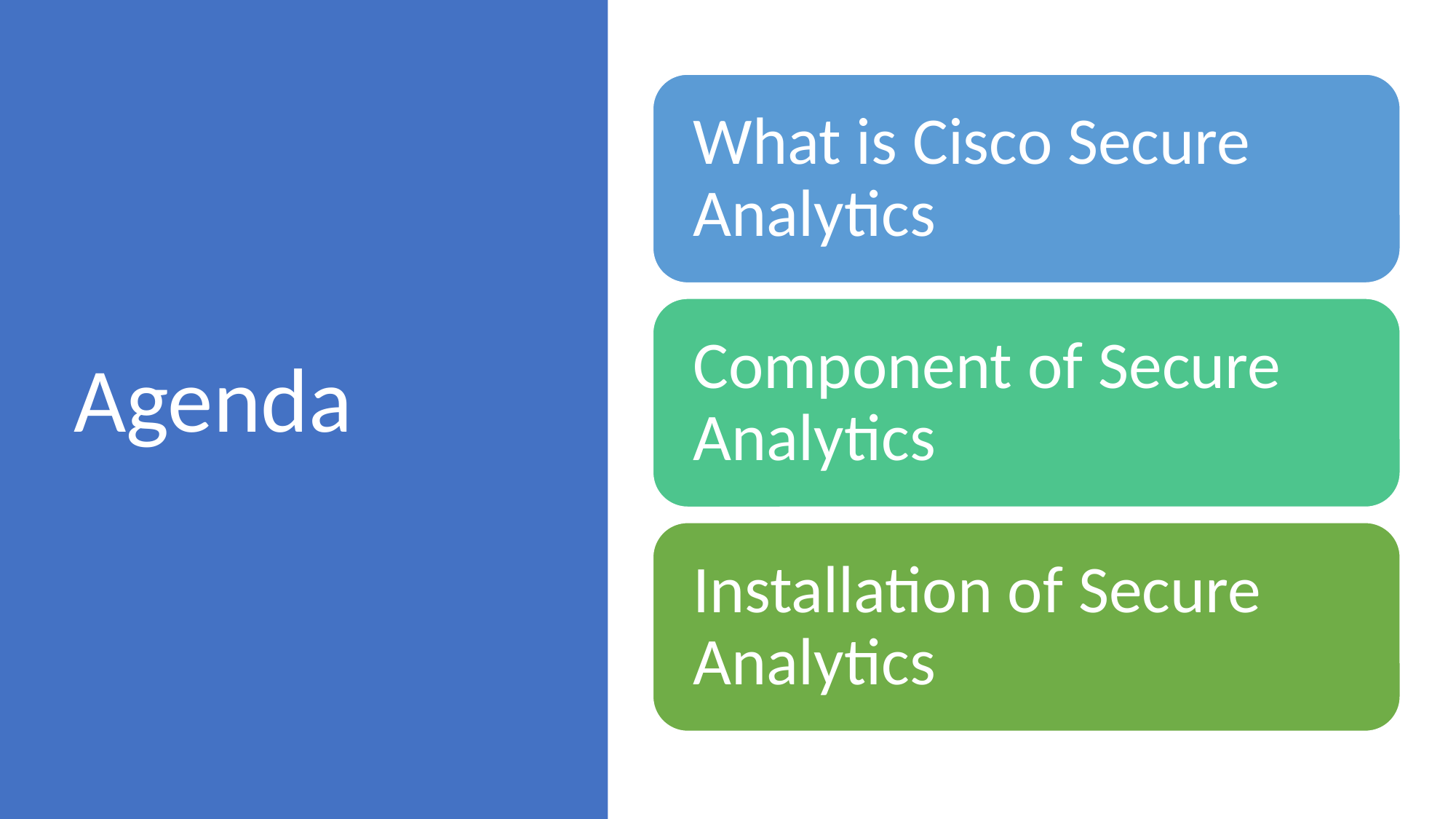

# Agenda
What is Cisco Secure Analytics
Component of Secure Analytics
Installation of Secure Analytics